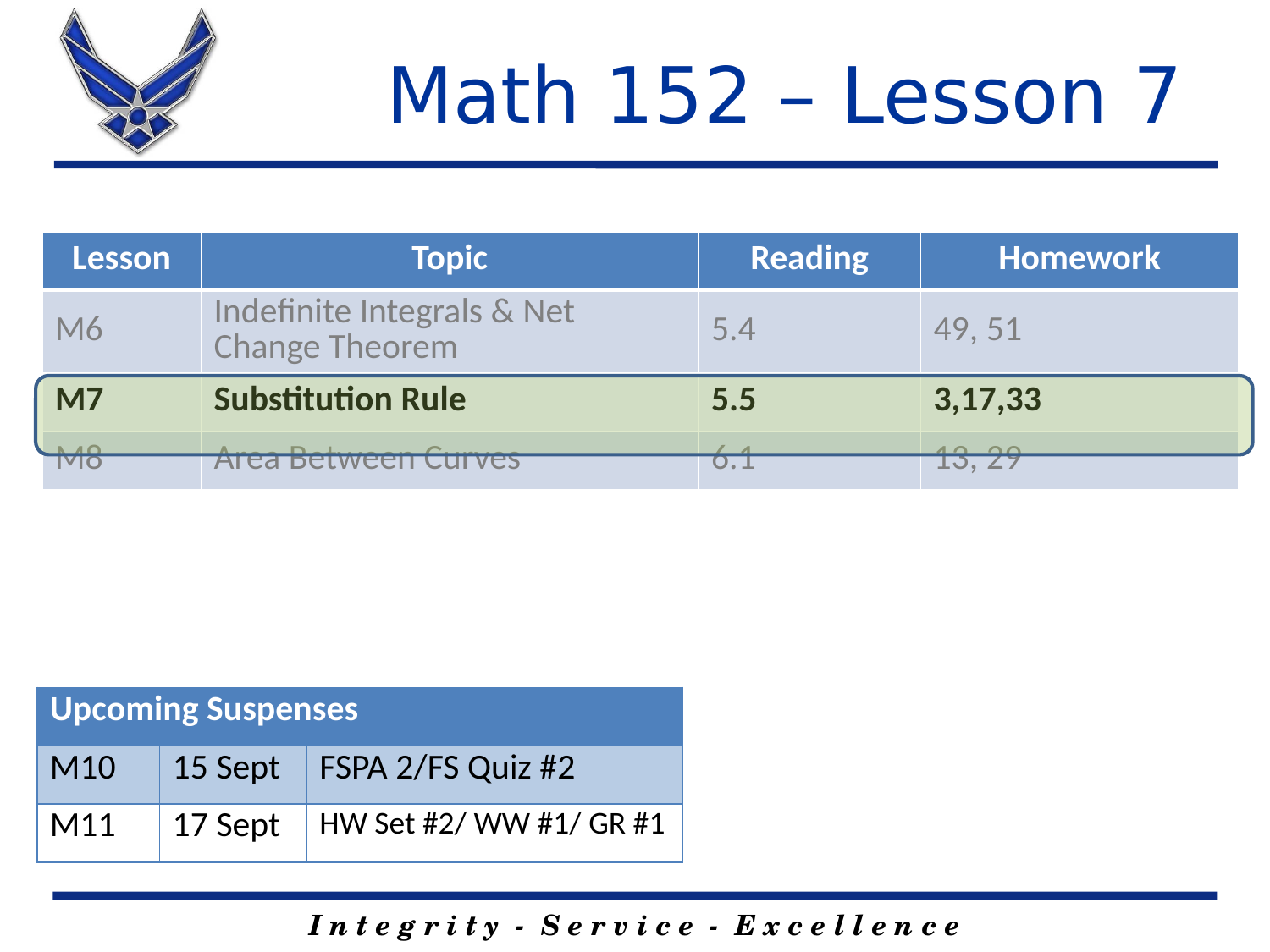

# Math 152 – Lesson 7
| Lesson | Topic | Reading | Homework |
| --- | --- | --- | --- |
| M6 | Indefinite Integrals & Net Change Theorem | 5.4 | 49, 51 |
| M7 | Substitution Rule | 5.5 | 3,17,33 |
| M8 | Area Between Curves | 6.1 | 13, 29 |

| Upcoming Suspenses |  |  |
| --- | --- | --- |
| M10 | 15 Sept | FSPA 2/FS Quiz #2 |
| M11 | 17 Sept | HW Set #2/ WW #1/ GR #1 |